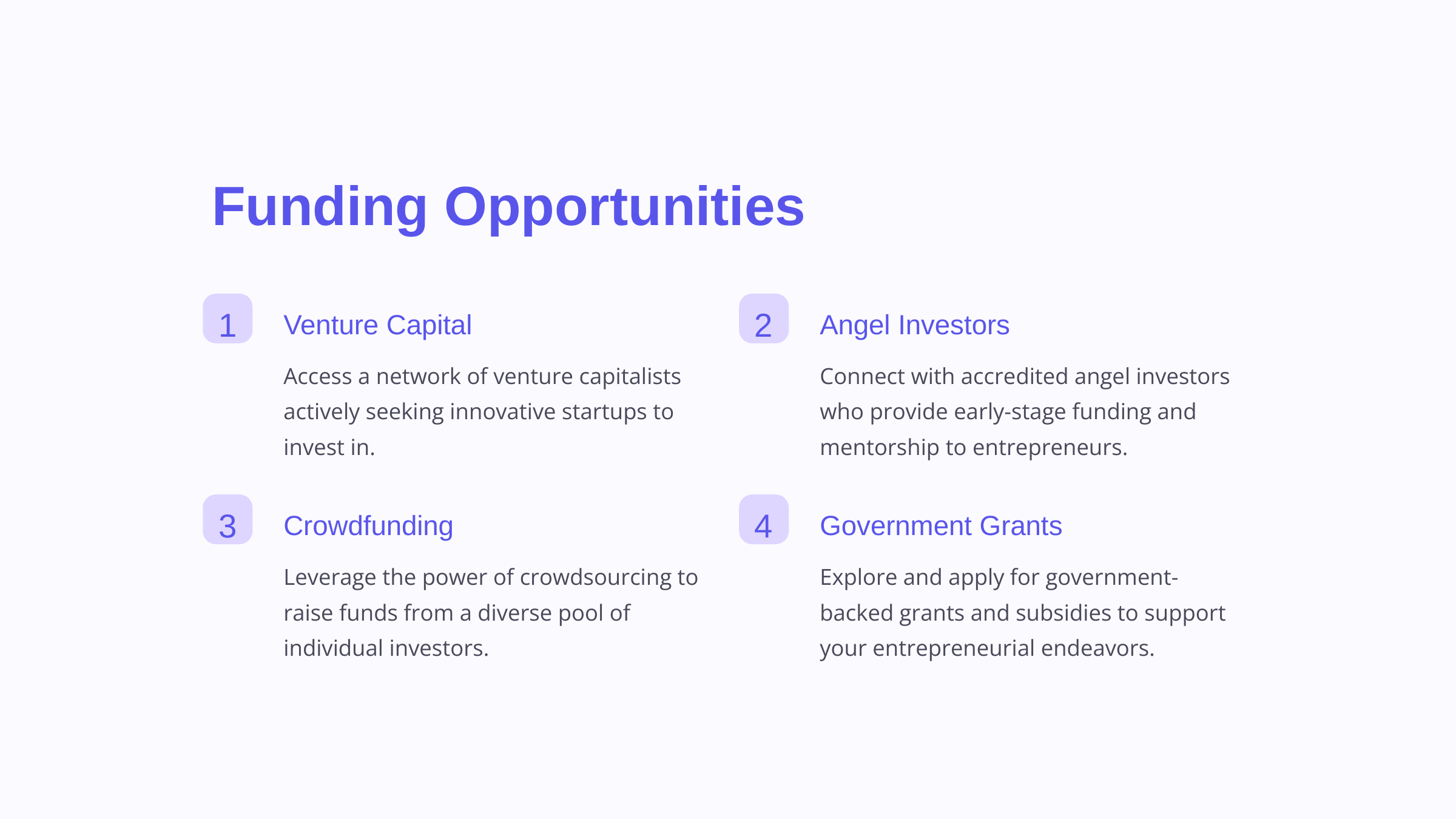

Funding Opportunities

1
2
Venture Capital
Angel Investors
Access a network of venture capitalists actively seeking innovative startups to invest in.
Connect with accredited angel investors who provide early-stage funding and mentorship to entrepreneurs.

3
4
Crowdfunding
Government Grants
Leverage the power of crowdsourcing to raise funds from a diverse pool of individual investors.
Explore and apply for government-backed grants and subsidies to support your entrepreneurial endeavors.